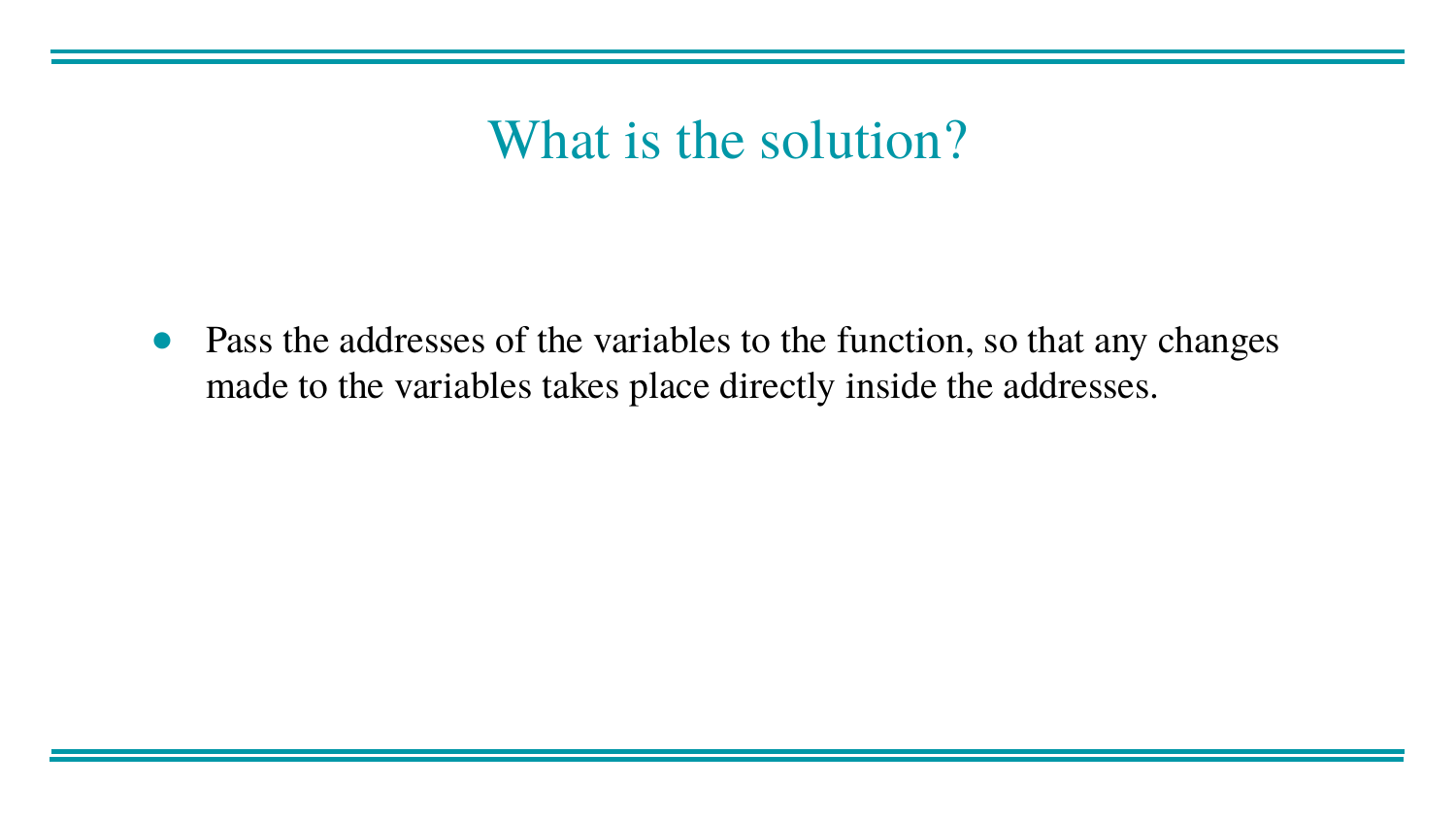

What is the solution?
Pass the addresses of the variables to the function, so that any changes made to the variables takes place directly inside the addresses.